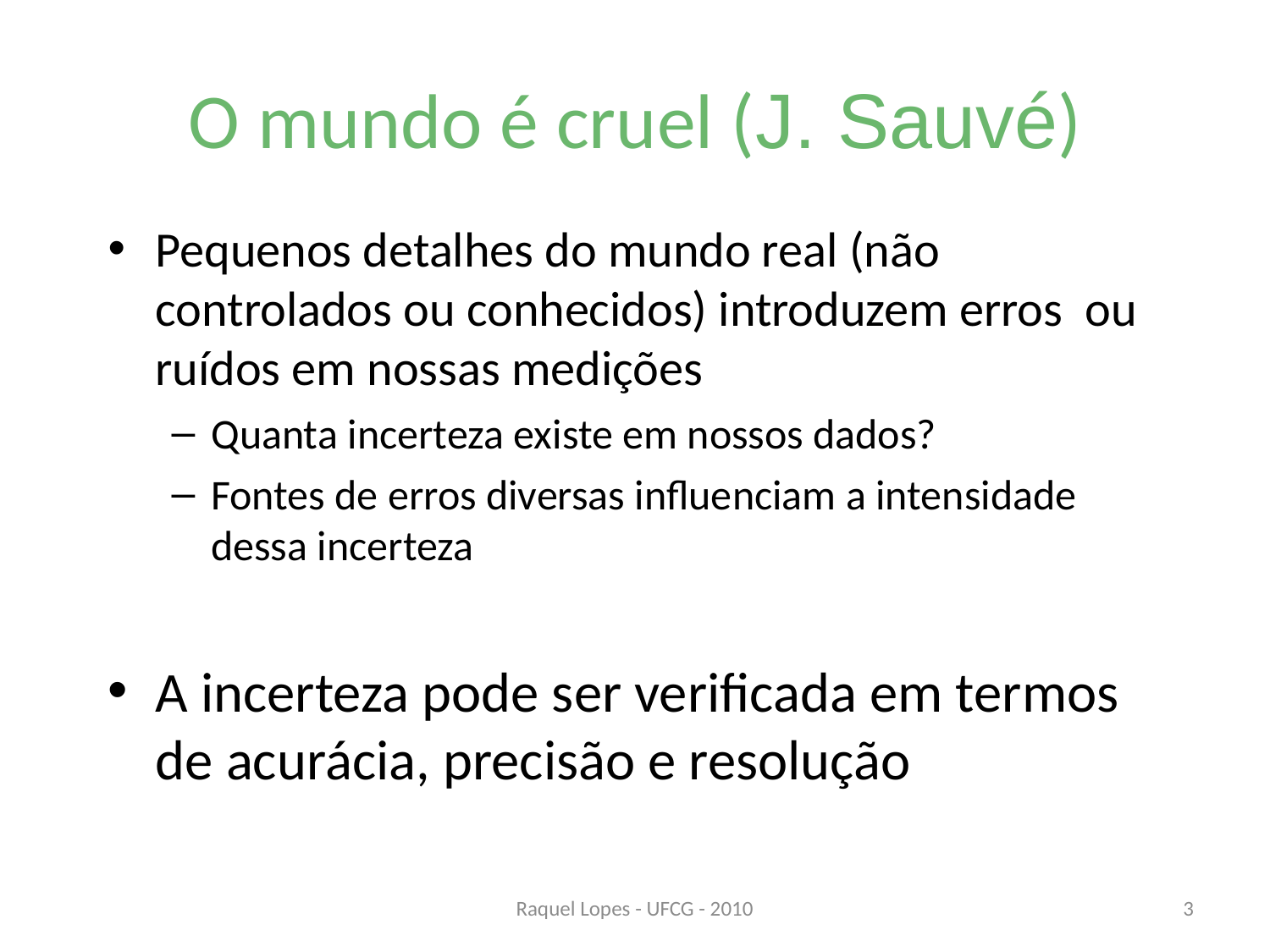

# O mundo é cruel (J. Sauvé)
Pequenos detalhes do mundo real (não controlados ou conhecidos) introduzem erros  ou ruídos em nossas medições
Quanta incerteza existe em nossos dados?
Fontes de erros diversas influenciam a intensidade dessa incerteza

A incerteza pode ser verificada em termos de acurácia, precisão e resolução
Raquel Lopes - UFCG - 2010
3